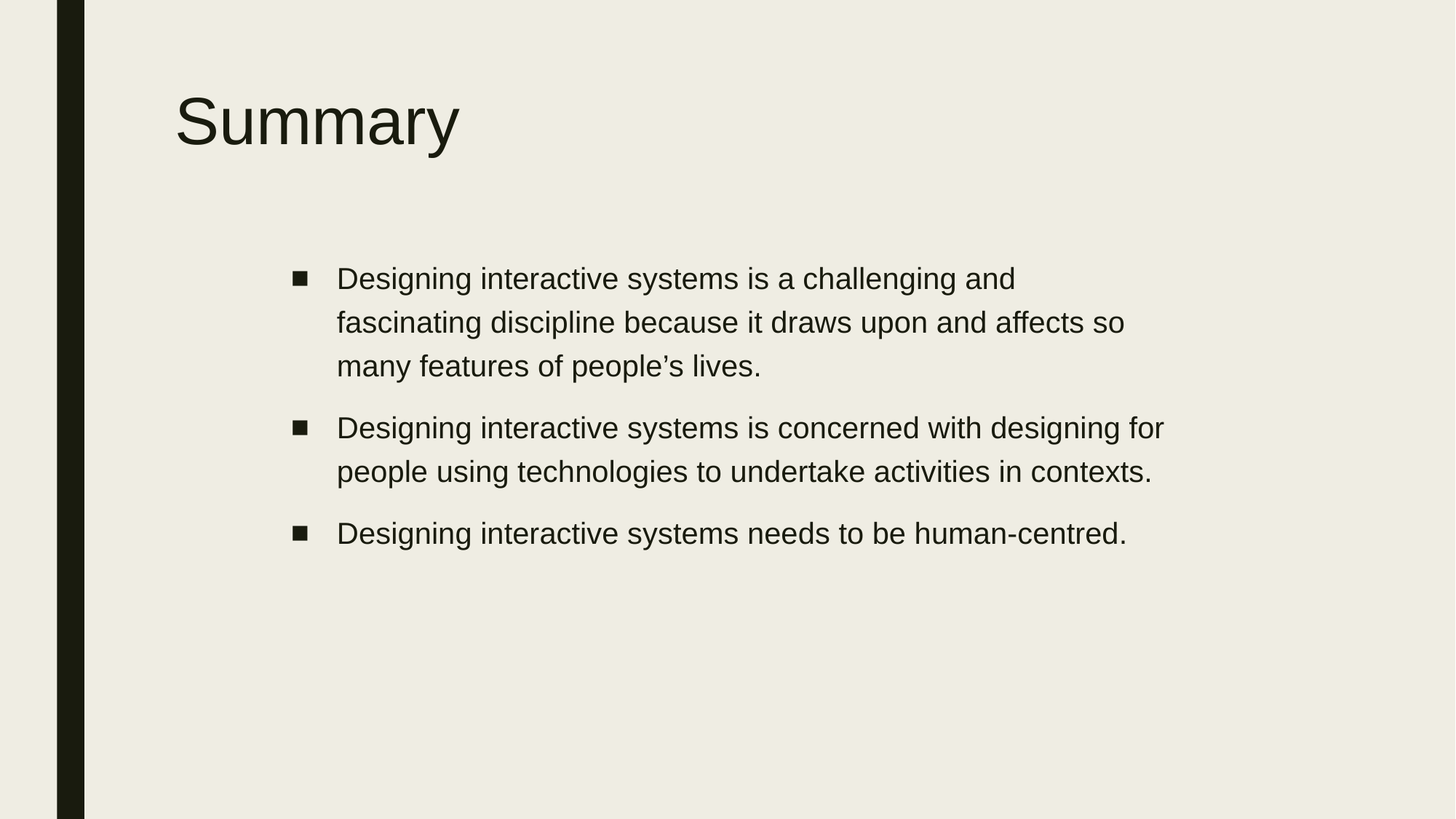

# Summary
Designing interactive systems is a challenging and fascinating discipline because it draws upon and affects so many features of people’s lives.
Designing interactive systems is concerned with designing for people using technologies to undertake activities in contexts.
Designing interactive systems needs to be human-centred.